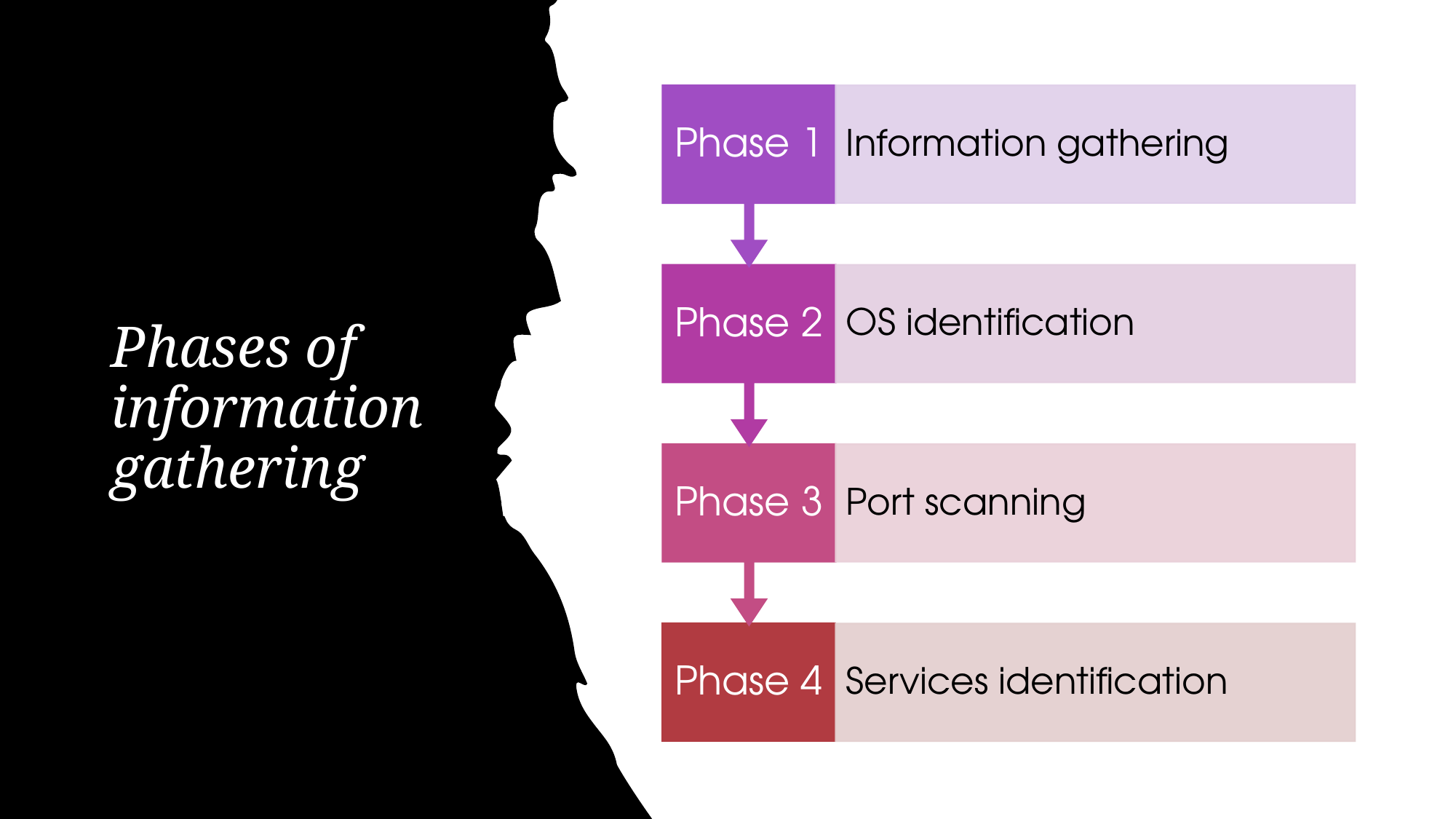

# Phases of information gathering
Phase 4
Services identification
Phase 3
Port scanning
Phase 2
OS identification
Phase 1
Information gathering